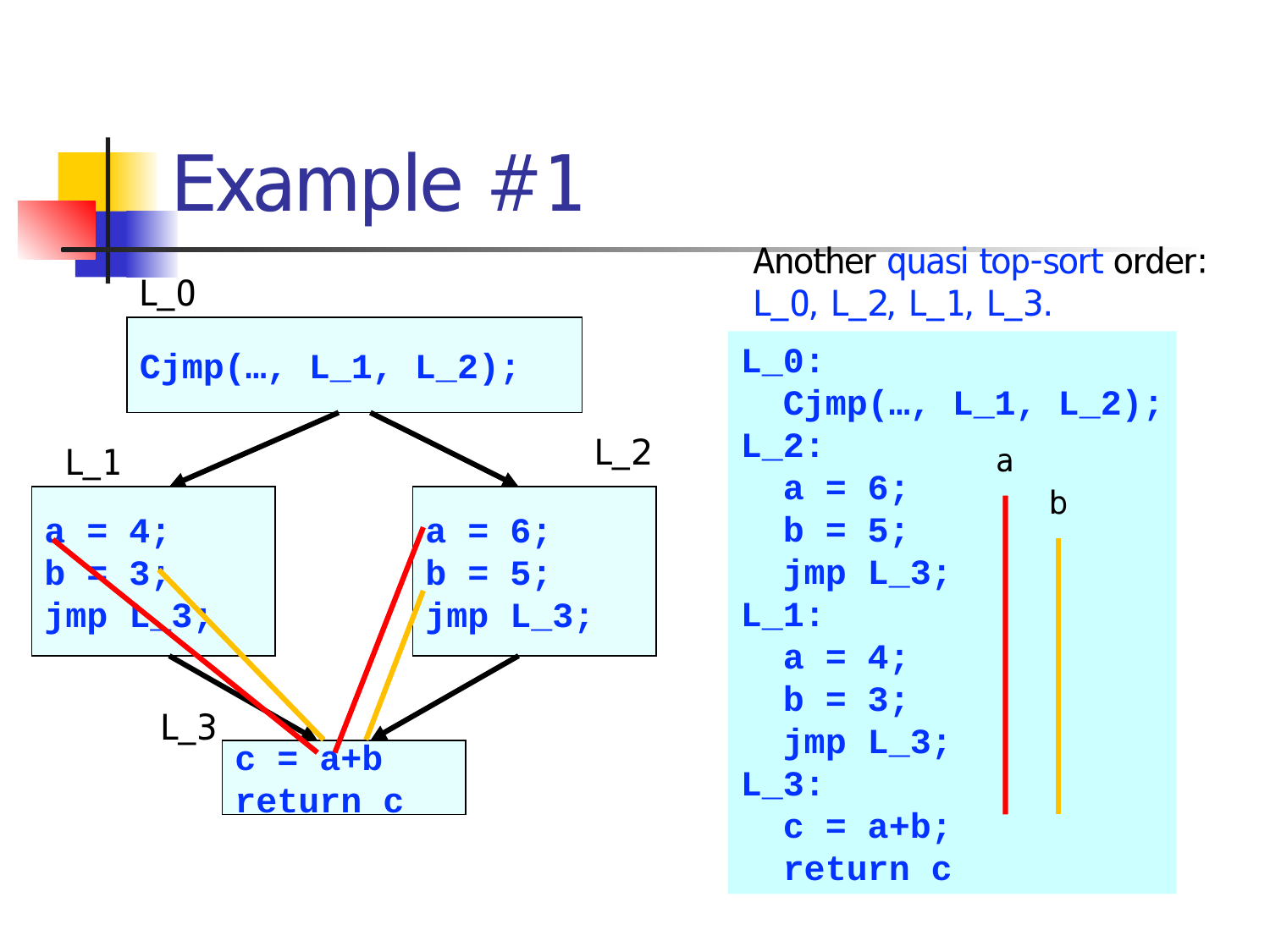

# Example #1
Another quasi top-sort order:
L_0, L_2, L_1, L_3.
L_0
Cjmp(…, L_1, L_2);
L_0:
  Cjmp(…, L_1, L_2);
L_2:
  a = 6;
  b = 5;
  jmp L_3;
L_1:
  a = 4;
  b = 3;
  jmp L_3;
L_3:
  c = a+b;
  return c

L_2
L_1
a
b
a = 4;
b = 3;
jmp L_3;
a = 6;
b = 5;
jmp L_3;

L_3
c = a+b
return c